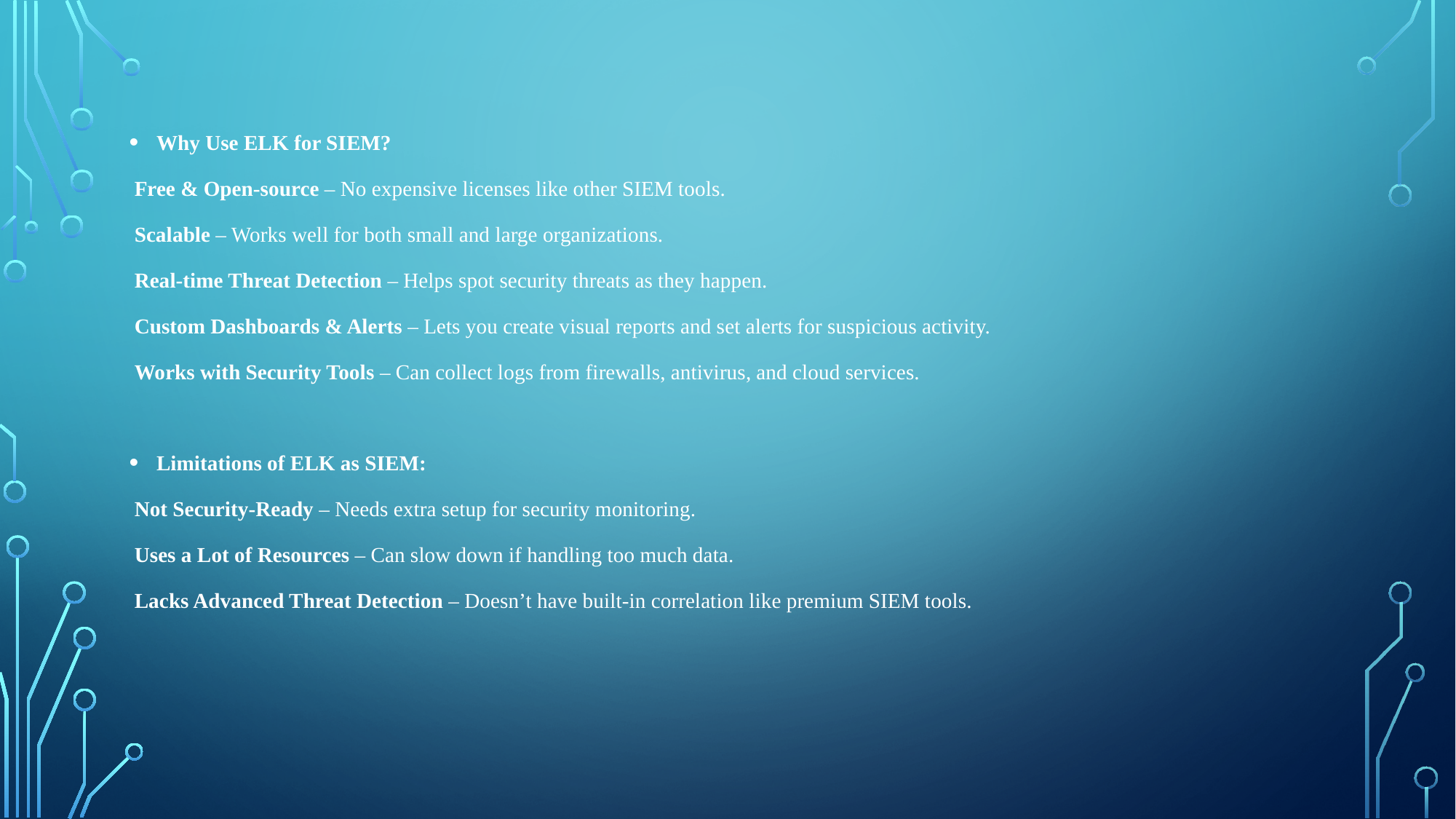

Why Use ELK for SIEM?
 Free & Open-source – No expensive licenses like other SIEM tools.
 Scalable – Works well for both small and large organizations.
 Real-time Threat Detection – Helps spot security threats as they happen.
 Custom Dashboards & Alerts – Lets you create visual reports and set alerts for suspicious activity.
 Works with Security Tools – Can collect logs from firewalls, antivirus, and cloud services.

Limitations of ELK as SIEM:
 Not Security-Ready – Needs extra setup for security monitoring.
 Uses a Lot of Resources – Can slow down if handling too much data.
 Lacks Advanced Threat Detection – Doesn’t have built-in correlation like premium SIEM tools.